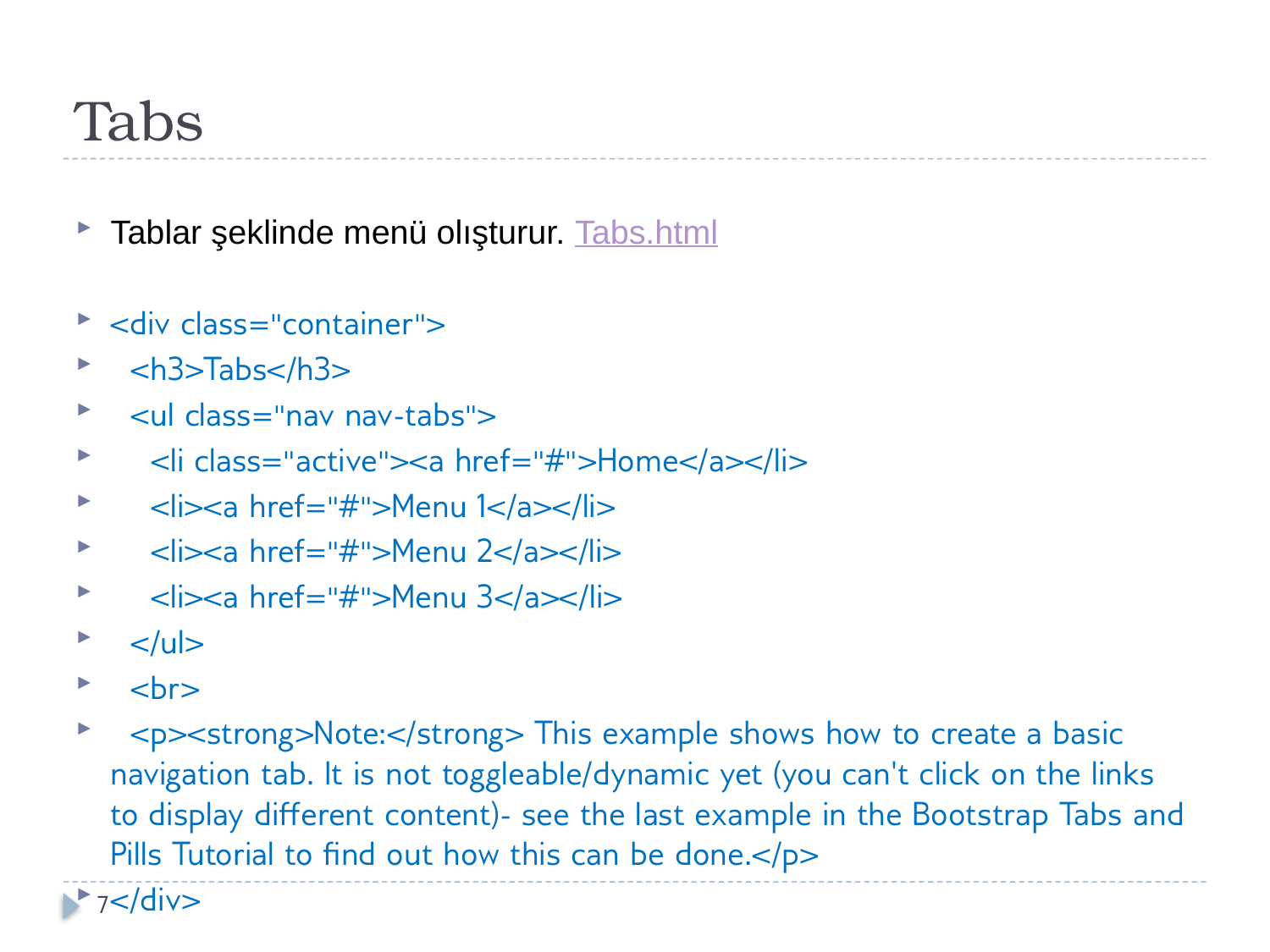

# Tabs

Tablar şeklinde menü olışturur. Tabs.html

<div class="container">
  <h3>Tabs</h3>
  <ul class="nav nav-tabs">
    <li class="active"><a href="#">Home</a></li>
    <li><a href="#">Menu 1</a></li>
    <li><a href="#">Menu 2</a></li>
    <li><a href="#">Menu 3</a></li>
  </ul>
  <br>
  <p><strong>Note:</strong> This example shows how to create a basic navigation tab. It is not toggleable/dynamic yet (you can't click on the links to display different content)- see the last example in the Bootstrap Tabs and Pills Tutorial to find out how this can be done.</p>
</div>
7